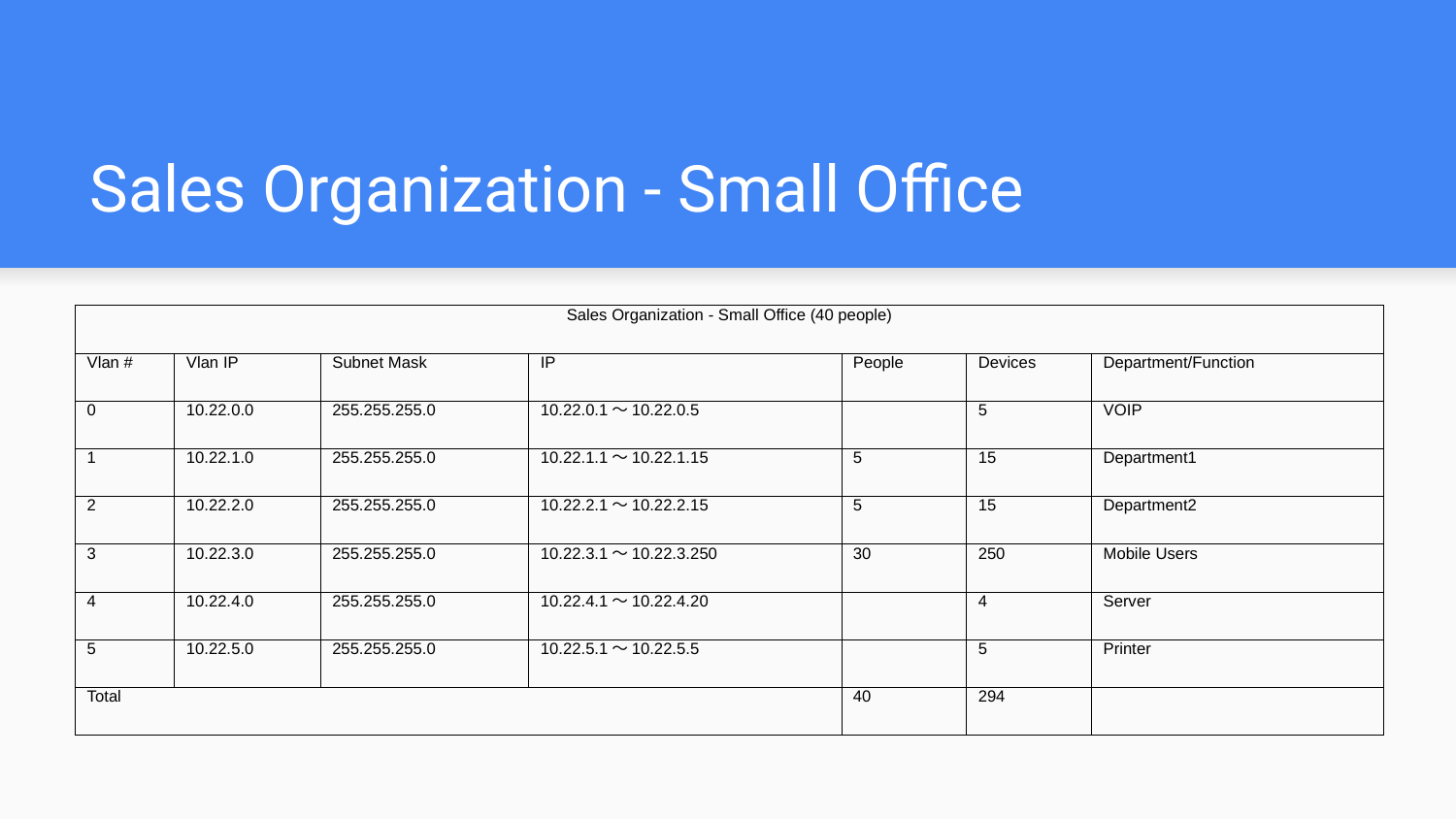

# Sales Organization - Small Office
| Sales Organization - Small Office (40 people) |  |  |  |  |  |  |
| --- | --- | --- | --- | --- | --- | --- |
| Vlan # | Vlan IP | Subnet Mask | IP | People | Devices | Department/Function |
| 0 | 10.22.0.0 | 255.255.255.0 | 10.22.0.1～10.22.0.5 |  | 5 | VOIP |
| 1 | 10.22.1.0 | 255.255.255.0 | 10.22.1.1～10.22.1.15 | 5 | 15 | Department1 |
| 2 | 10.22.2.0 | 255.255.255.0 | 10.22.2.1～10.22.2.15 | 5 | 15 | Department2 |
| 3 | 10.22.3.0 | 255.255.255.0 | 10.22.3.1～10.22.3.250 | 30 | 250 | Mobile Users |
| 4 | 10.22.4.0 | 255.255.255.0 | 10.22.4.1～10.22.4.20 |  | 4 | Server |
| 5 | 10.22.5.0 | 255.255.255.0 | 10.22.5.1～10.22.5.5 |  | 5 | Printer |
| Total |  |  |  | 40 | 294 |  |